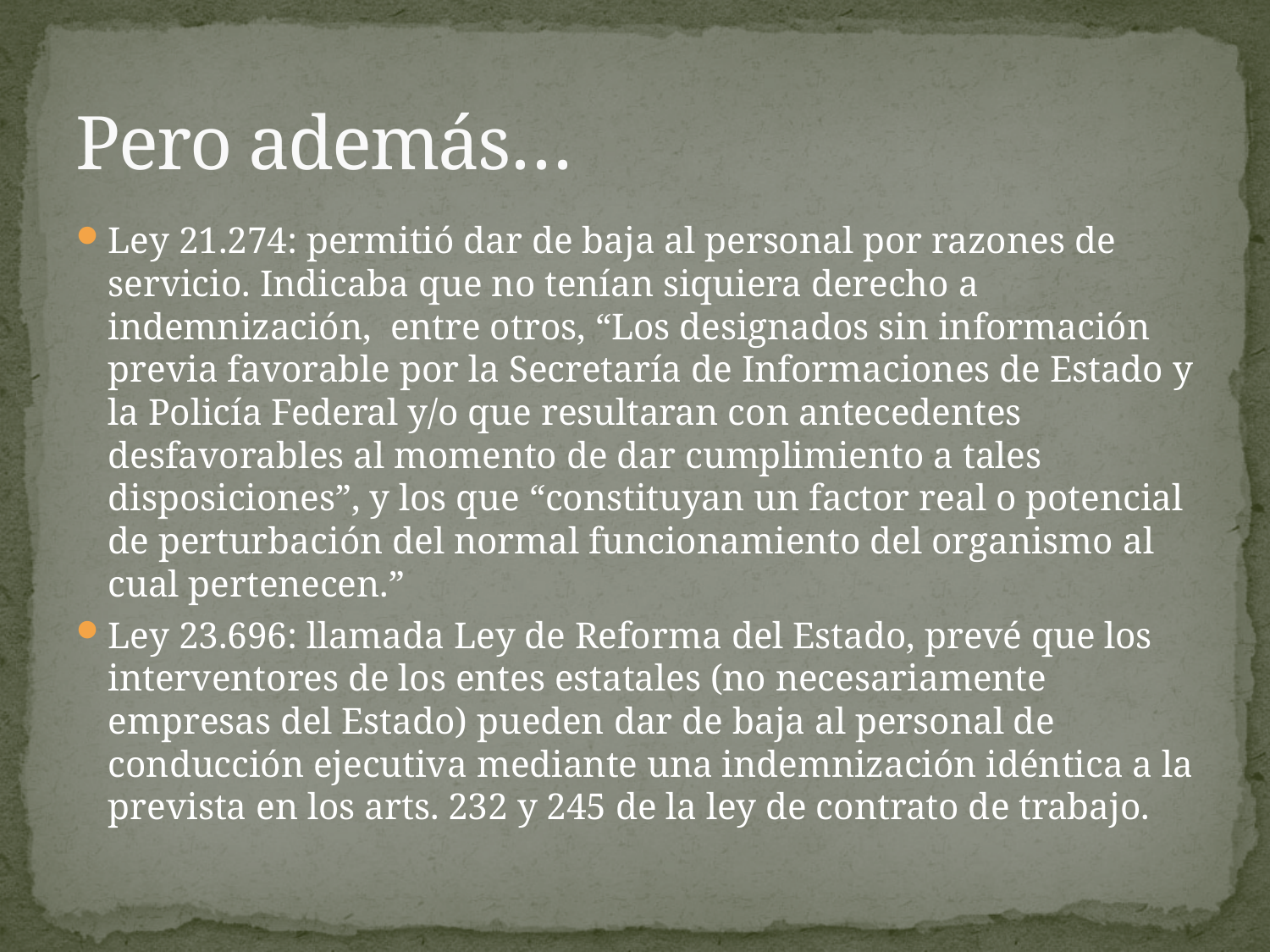

# Pero además…
Ley 21.274: permitió dar de baja al personal por razones de servicio. Indicaba que no tenían siquiera derecho a indemnización,  entre otros, “Los designados sin información previa favorable por la Secretaría de Informaciones de Estado y la Policía Federal y/o que resultaran con antecedentes desfavorables al momento de dar cumplimiento a tales disposiciones”, y los que “constituyan un factor real o potencial de perturbación del normal funcionamiento del organismo al cual pertenecen.”
Ley 23.696: llamada Ley de Reforma del Estado, prevé que los interventores de los entes estatales (no necesariamente empresas del Estado) pueden dar de baja al personal de conducción ejecutiva mediante una indemnización idéntica a la prevista en los arts. 232 y 245 de la ley de contrato de trabajo.